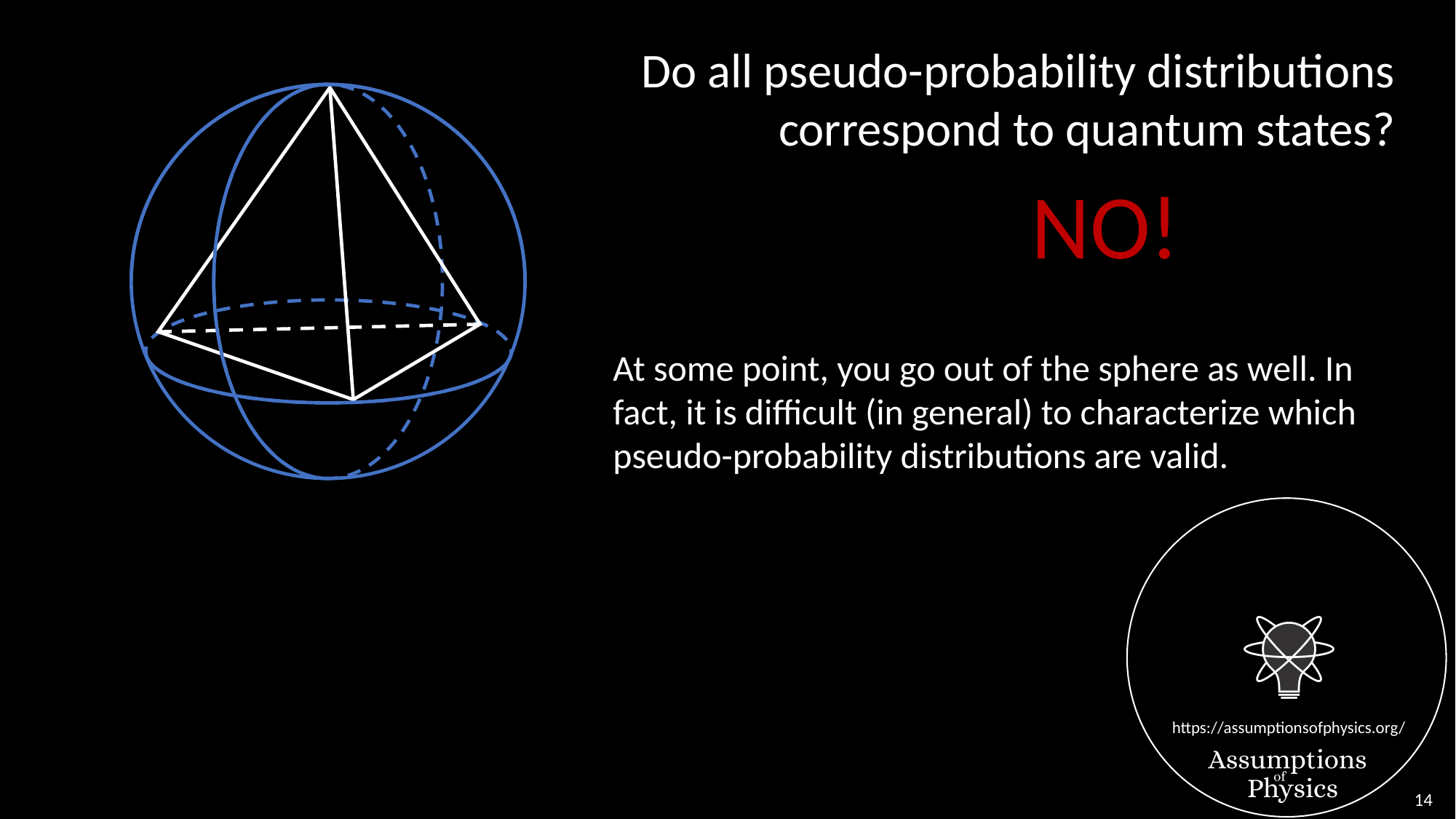

Do all pseudo-probability distributions
correspond to quantum states?

NO!
At some point, you go out of the sphere as well. In fact, it is difficult (in general) to characterize which pseudo-probability distributions are valid.
14